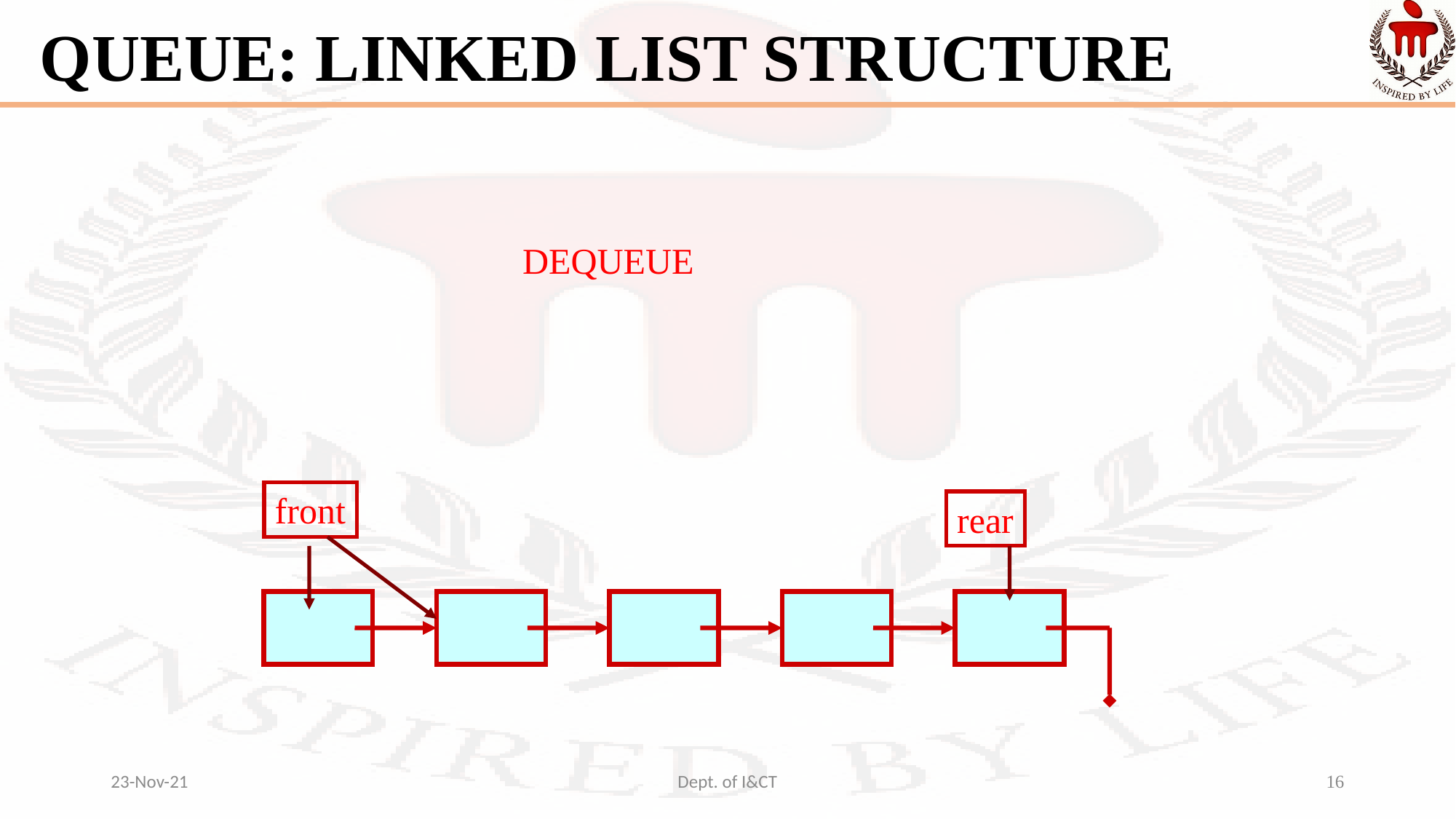

# QUEUE: LINKED LIST STRUCTURE
DEQUEUE
front
rear

23-Nov-21
Dept. of I&CT
16